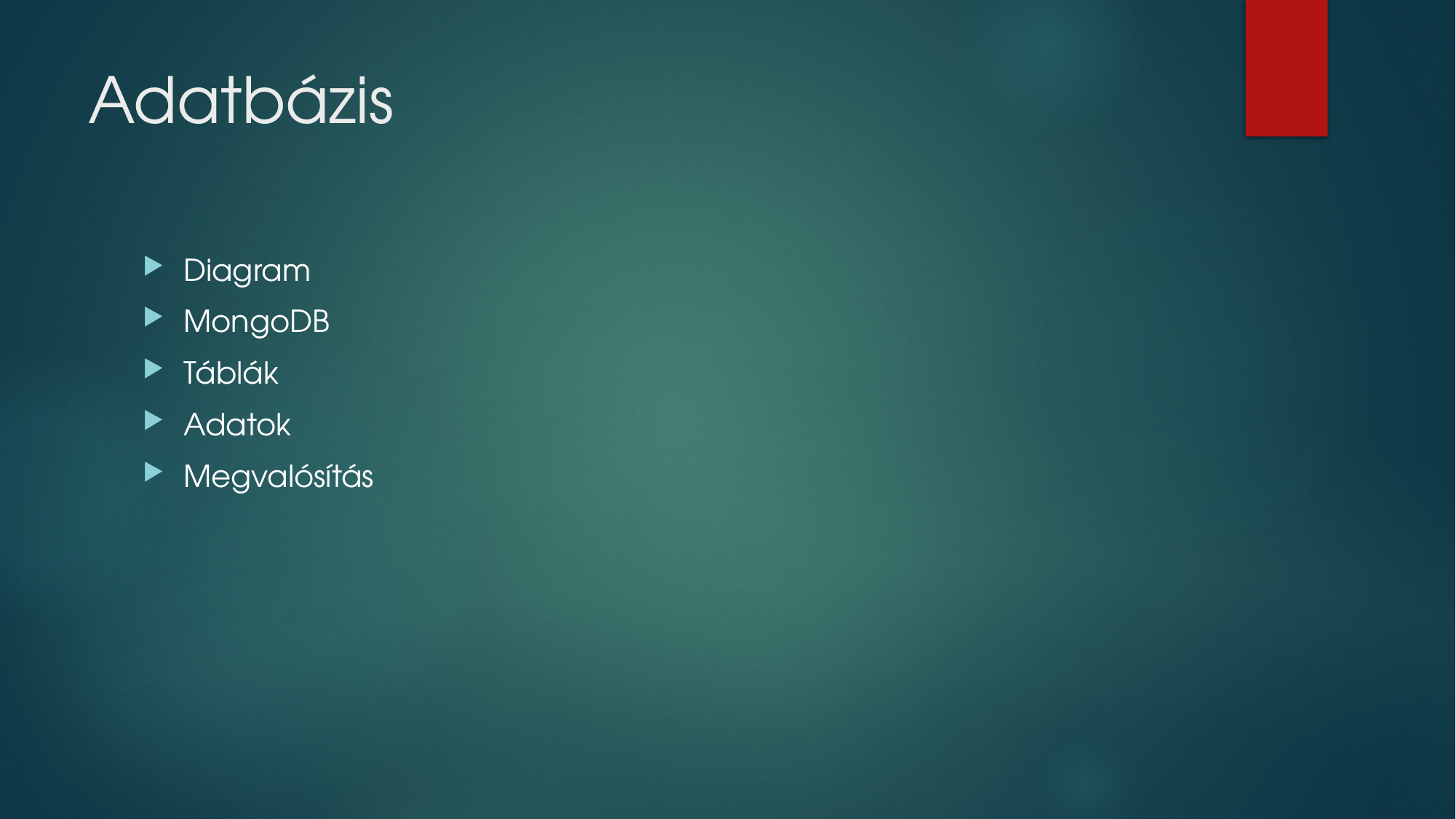

# Adatbázis
Diagram
MongoDB
Táblák
Adatok
Megvalósítás